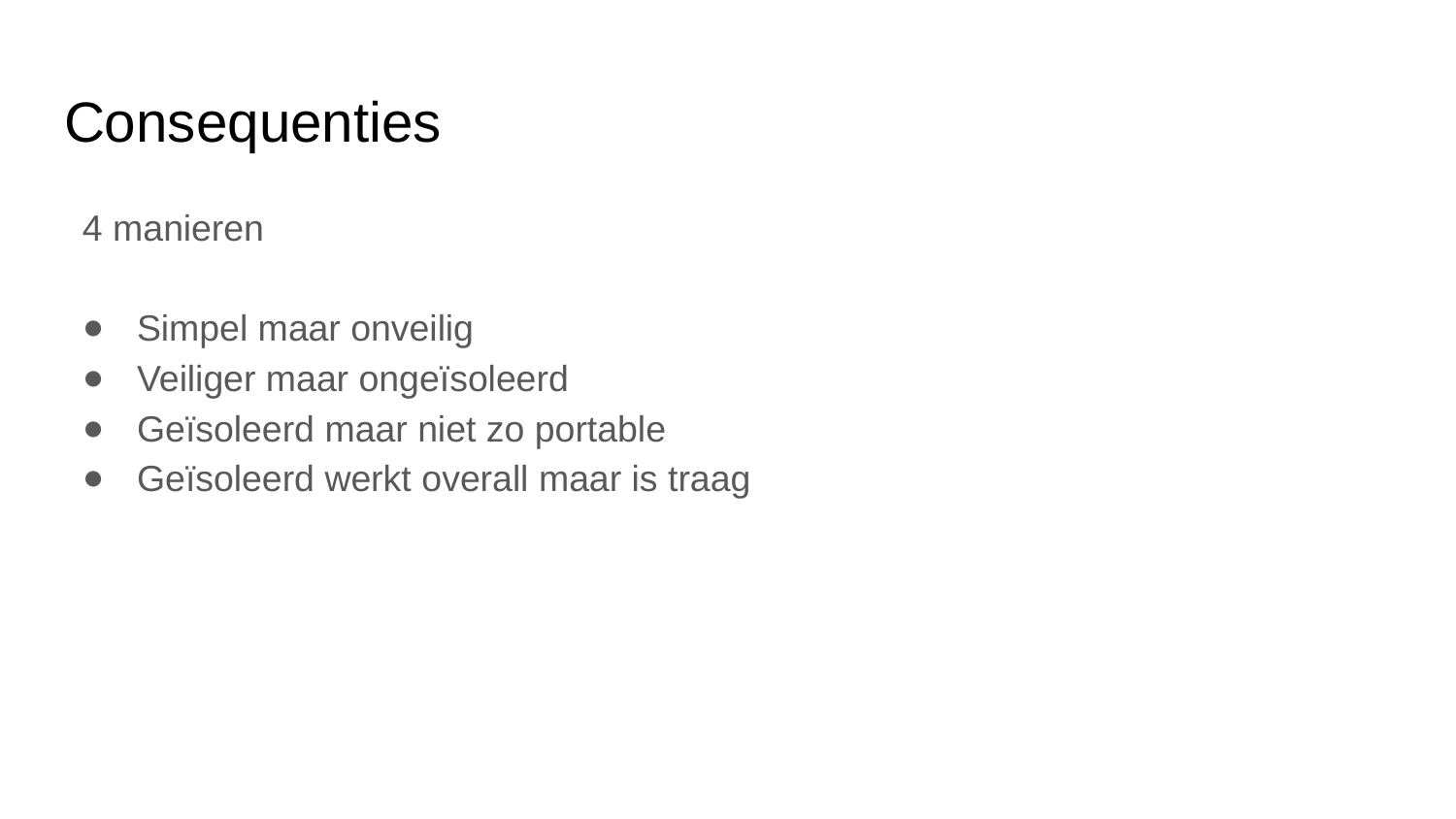

# Consequenties
4 manieren

Simpel maar onveilig
Veiliger maar ongeïsoleerd
Geïsoleerd maar niet zo portable
Geïsoleerd werkt overall maar is traag